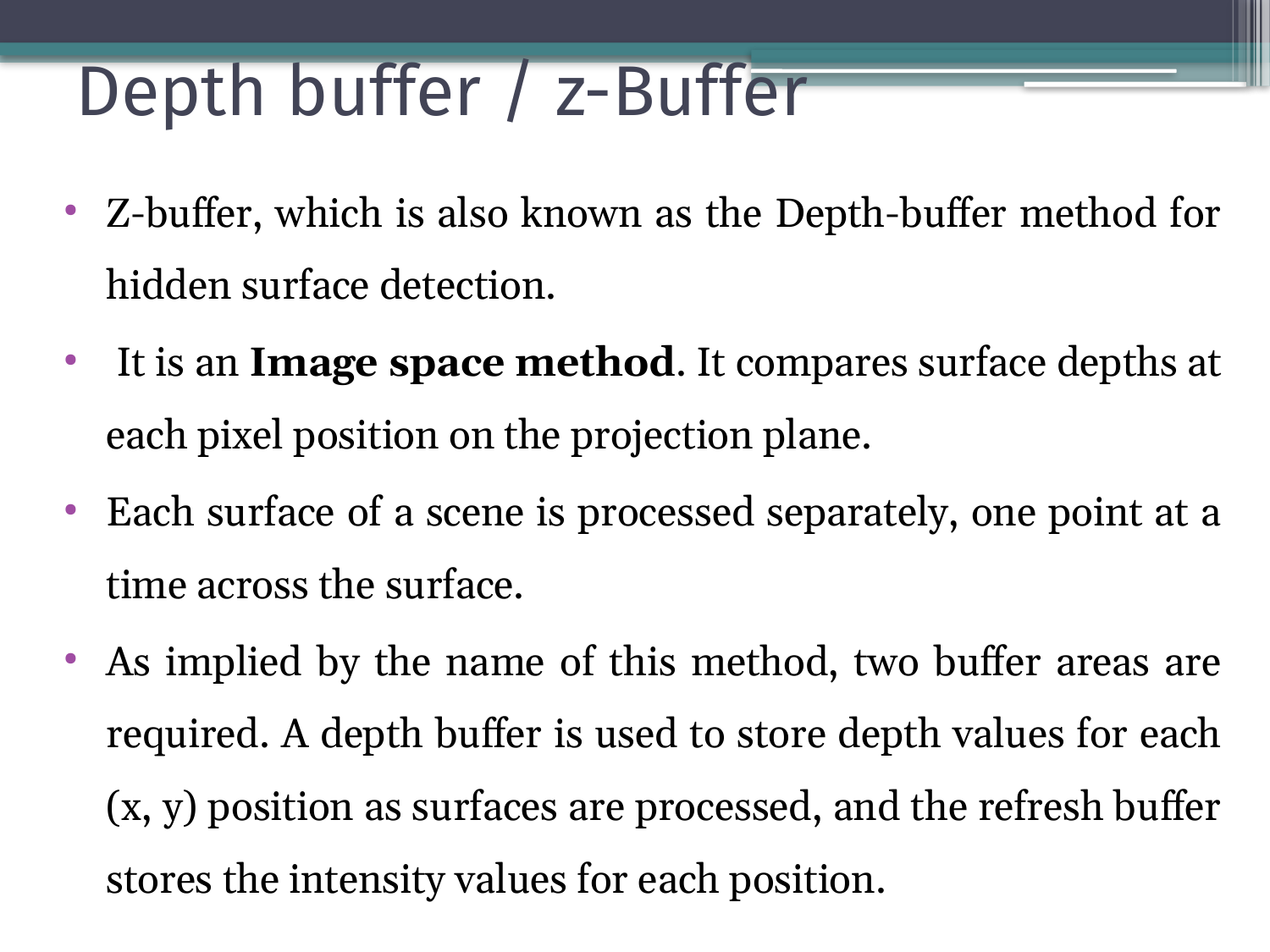

# Depth buffer / z-Buffer
Z-buffer, which is also known as the Depth-buffer method for hidden surface detection.
 It is an Image space method. It compares surface depths at each pixel position on the projection plane.
Each surface of a scene is processed separately, one point at a time across the surface.
As implied by the name of this method, two buffer areas are required. A depth buffer is used to store depth values for each (x, y) position as surfaces are processed, and the refresh buffer stores the intensity values for each position.